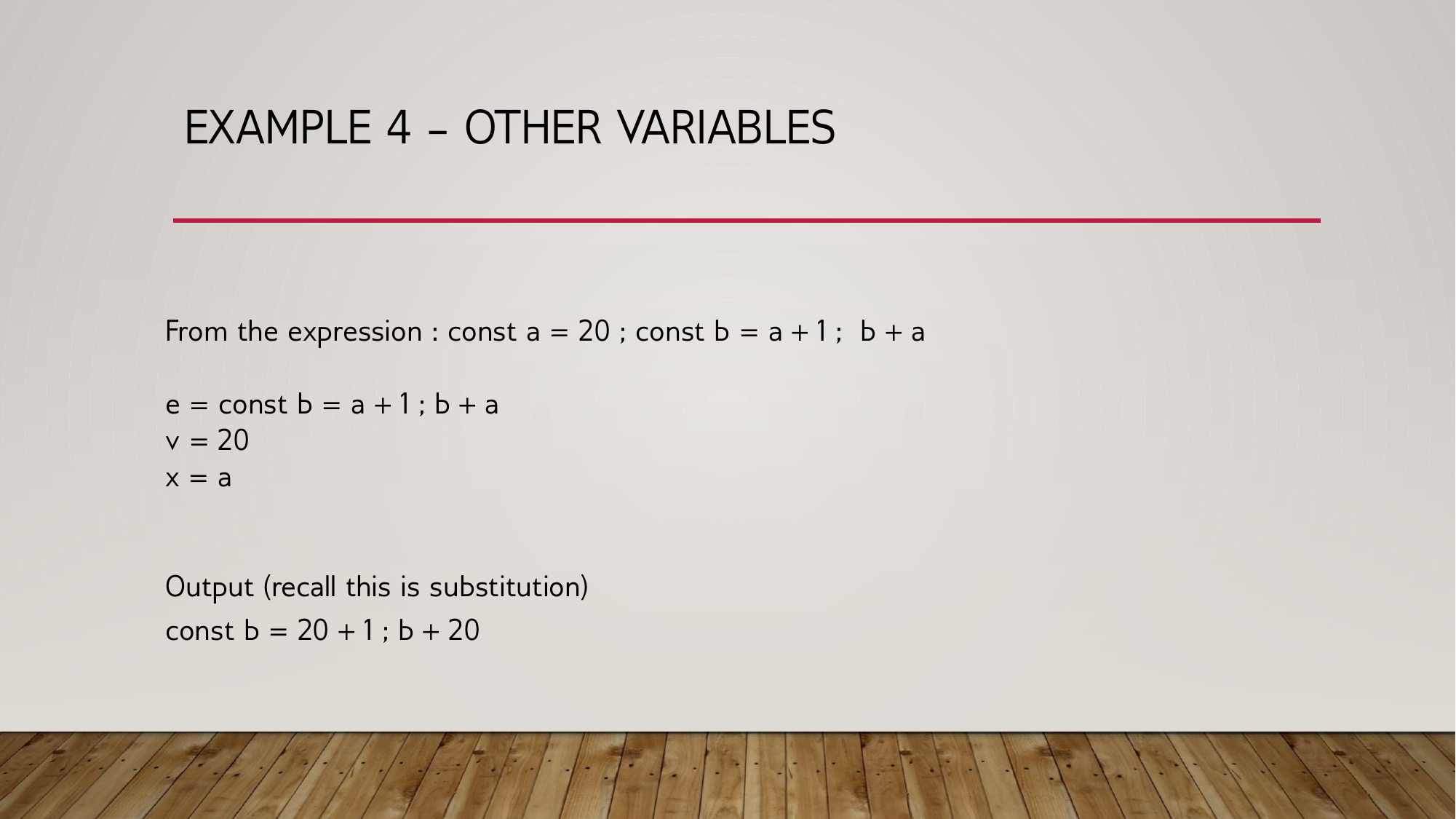

# Example 4 – other variables
From the expression : const a = 20 ; const b = a + 1 ;  b + a

e = const b = a + 1 ; b + a
v = 20
x = a

Output (recall this is substitution)
const b = 20 + 1 ; b + 20